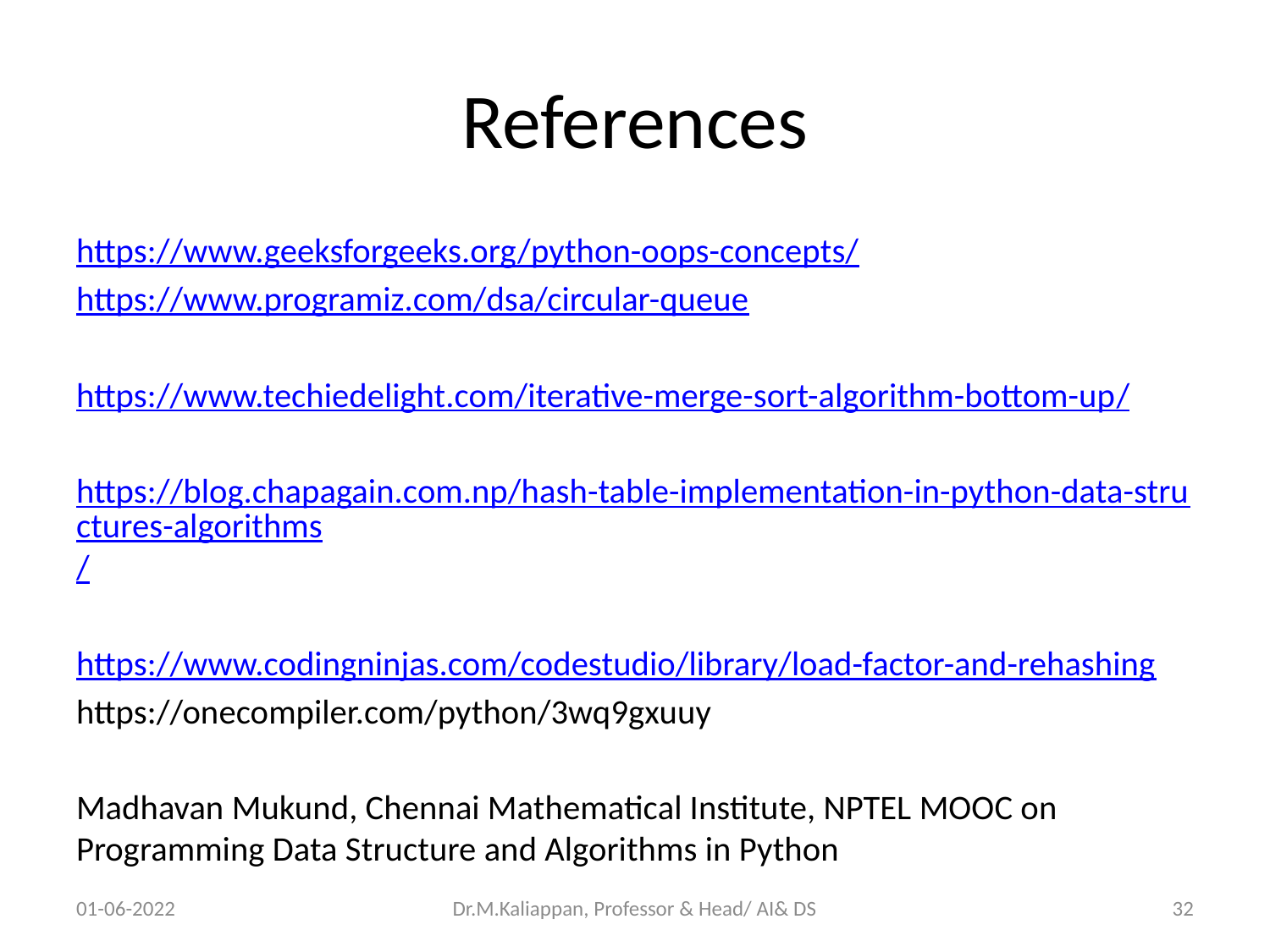

# References
https://www.geeksforgeeks.org/python-oops-concepts/
https://www.programiz.com/dsa/circular-queue

https://www.techiedelight.com/iterative-merge-sort-algorithm-bottom-up/

https://blog.chapagain.com.np/hash-table-implementation-in-python-data-structures-algorithms/

https://www.codingninjas.com/codestudio/library/load-factor-and-rehashing
https://onecompiler.com/python/3wq9gxuuy

Madhavan Mukund, Chennai Mathematical Institute, NPTEL MOOC on Programming Data Structure and Algorithms in Python

01-06-2022
Dr.M.Kaliappan, Professor & Head/ AI& DS
32